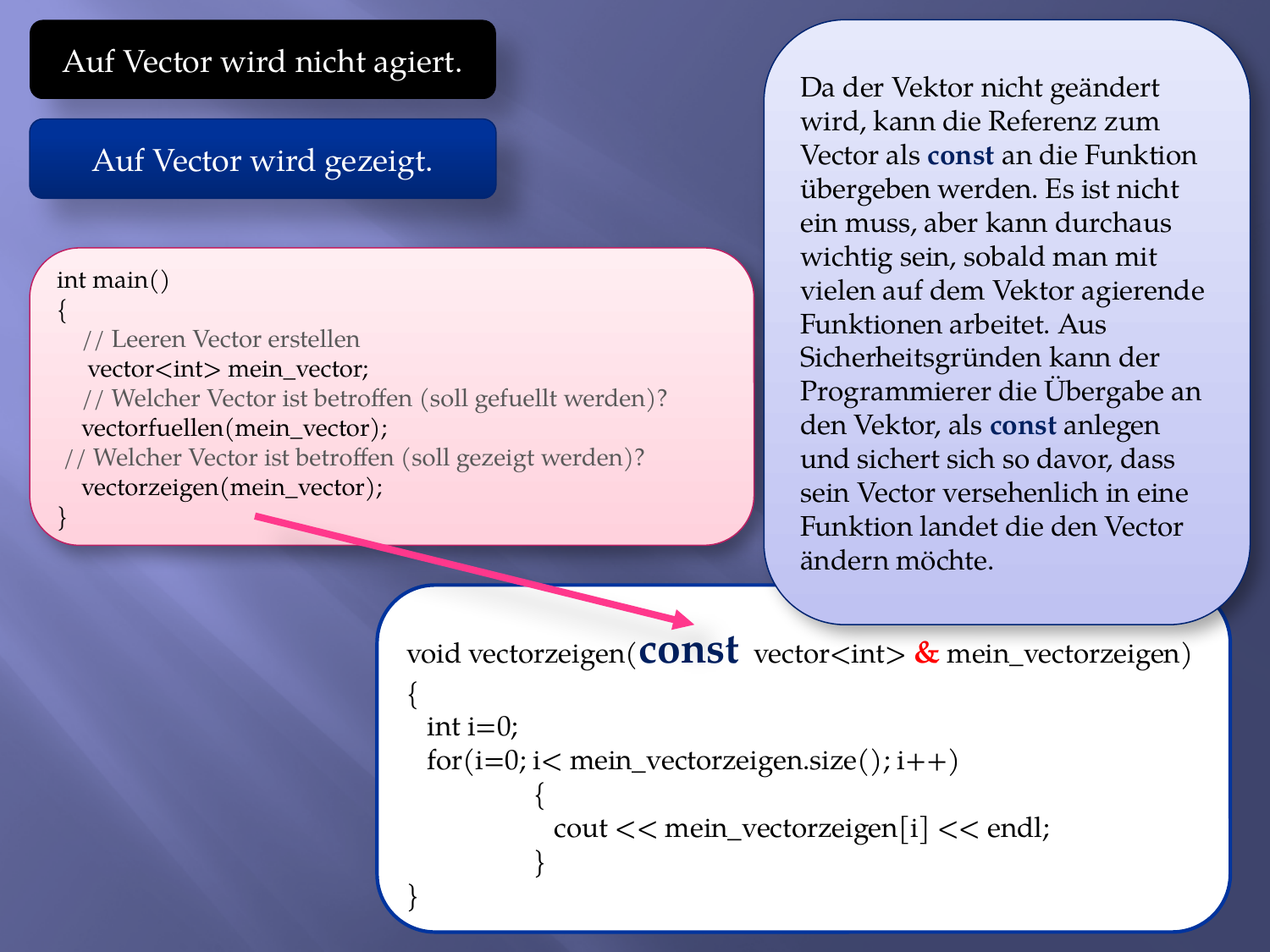

Auf Vector wird nicht agiert.
Da der Vektor nicht geändert wird, kann die Referenz zum Vector als const an die Funktion übergeben werden. Es ist nicht ein muss, aber kann durchaus wichtig sein, sobald man mit vielen auf dem Vektor agierende Funktionen arbeitet. Aus Sicherheitsgründen kann der Programmierer die Übergabe an den Vektor, als const anlegen und sichert sich so davor, dass sein Vector versehenlich in eine Funktion landet die den Vector ändern möchte.
Auf Vector wird gezeigt.
int main()
{
    // Leeren Vector erstellen
     vector<int> mein_vector;
    // Welcher Vector ist betroffen (soll gefuellt werden)?
    vectorfuellen(mein_vector);
 // Welcher Vector ist betroffen (soll gezeigt werden)?
    vectorzeigen(mein_vector);
}

void vectorzeigen(const vector<int> & mein_vectorzeigen)
{
   int i=0;
   for(i=0; i< mein_vectorzeigen.size(); i++)
	{
	   cout << mein_vectorzeigen[i] << endl;
	}
}